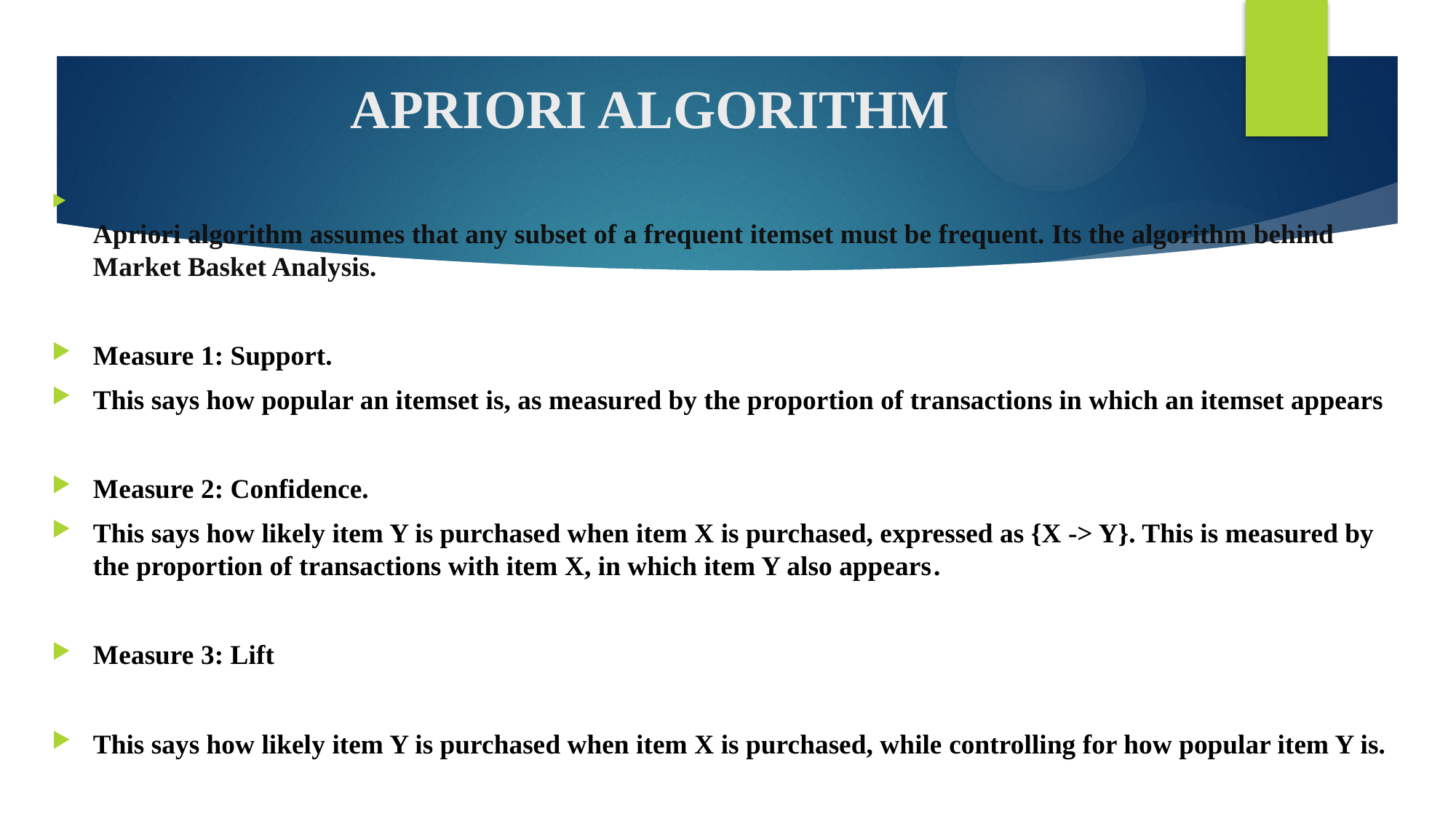

# APRIORI ALGORITHM
Apriori algorithm assumes that any subset of a frequent itemset must be frequent. Its the algorithm behind Market Basket Analysis.

Measure 1: Support.
This says how popular an itemset is, as measured by the proportion of transactions in which an itemset appears

Measure 2: Confidence.
This says how likely item Y is purchased when item X is purchased, expressed as {X -> Y}. This is measured by the proportion of transactions with item X, in which item Y also appears.

Measure 3: Lift

This says how likely item Y is purchased when item X is purchased, while controlling for how popular item Y is.